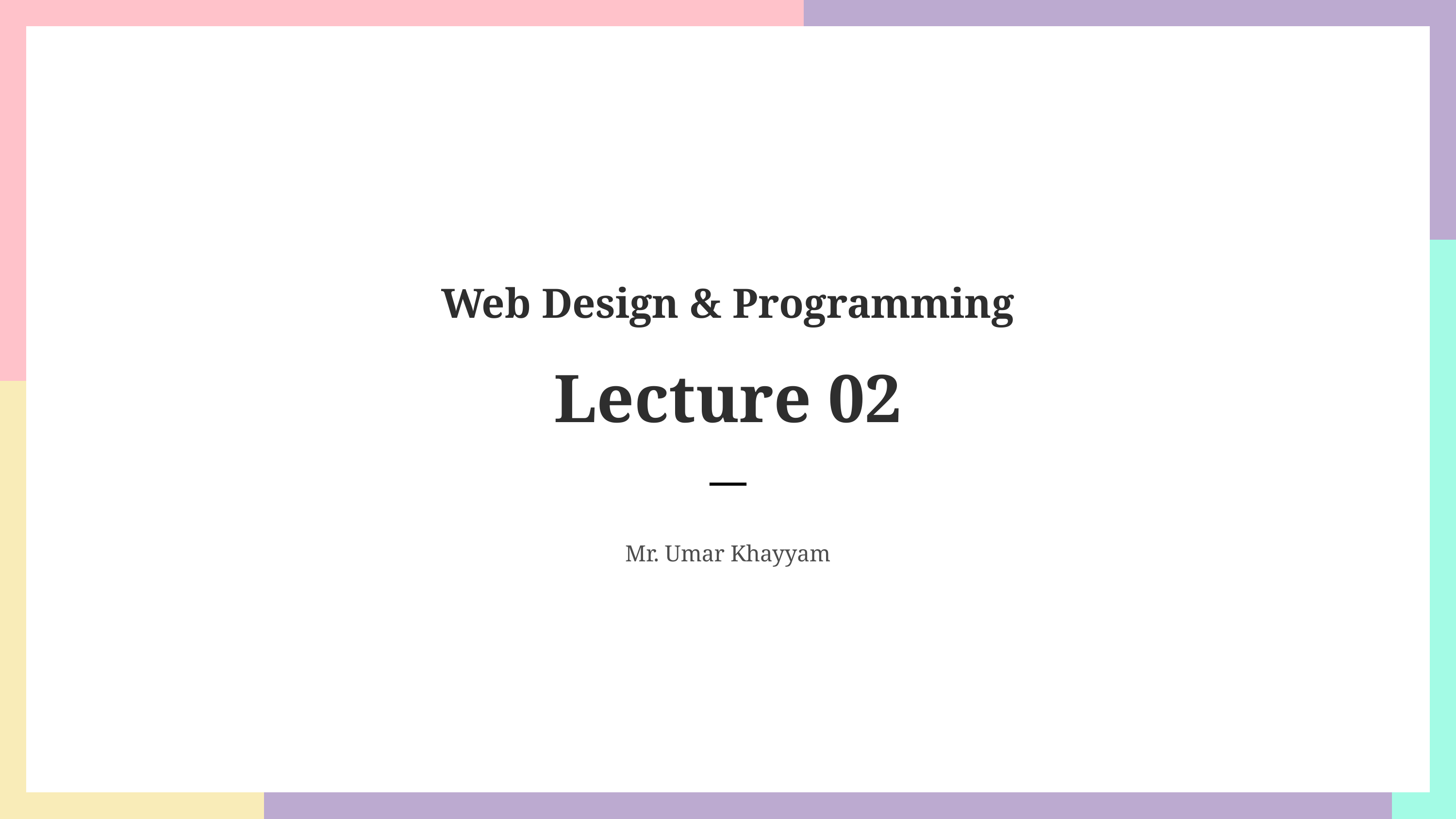

Web Design & Programming
Lecture 02

Mr. Umar Khayyam